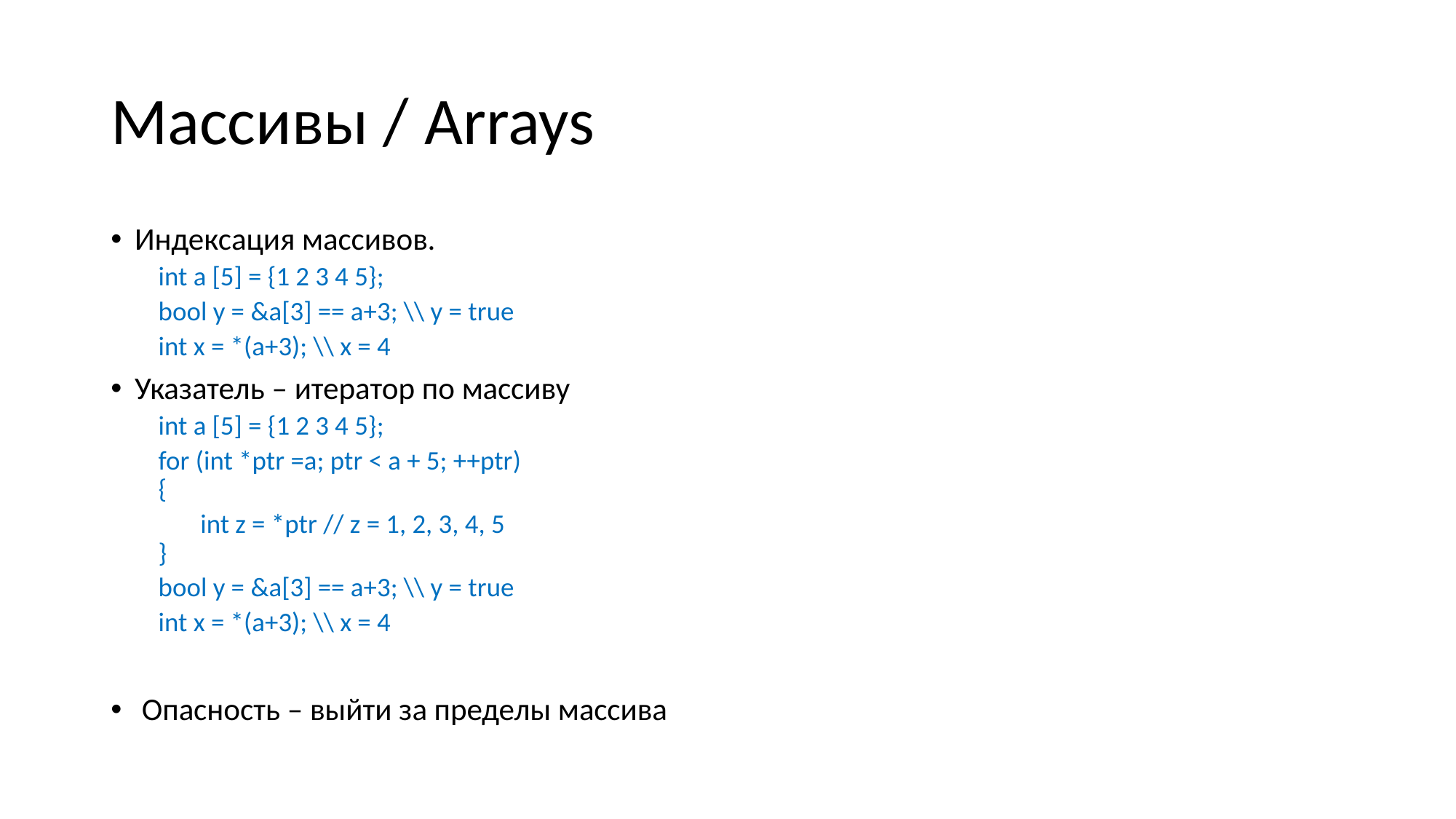

# Массивы / Arrays
Индексация массивов.
		int a [5] = {1 2 3 4 5};
		bool y = &a[3] == a+3; \\ y = true
		int x = *(a+3); \\ x = 4
Указатель – итератор по массиву
		int a [5] = {1 2 3 4 5};
		for (int *ptr =a; ptr < a + 5; ++ptr)
		{
		       int z = *ptr // z = 1, 2, 3, 4, 5
		}
		bool y = &a[3] == a+3; \\ y = true
		int x = *(a+3); \\ x = 4

 Опасность – выйти за пределы массива